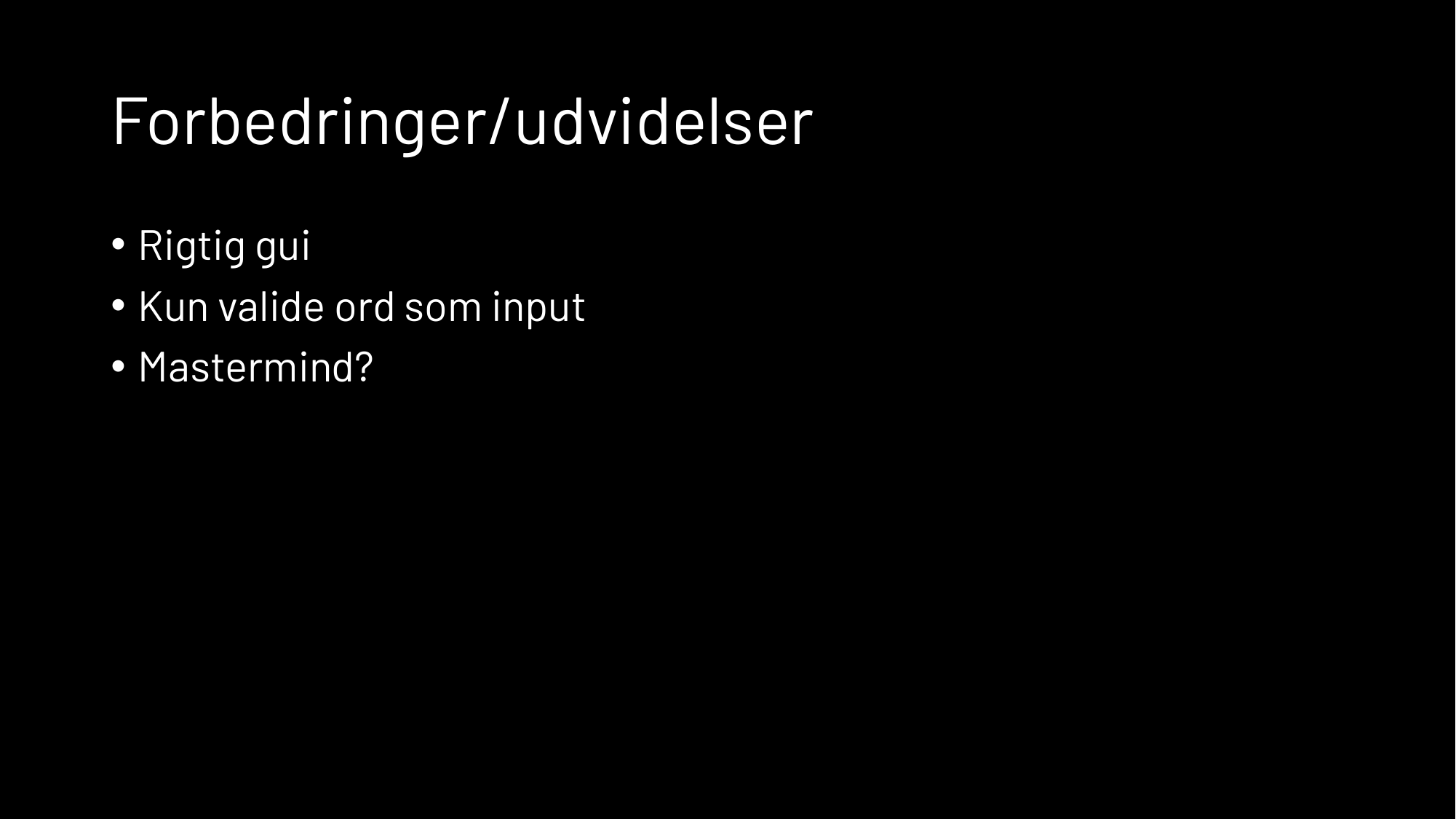

# Forbedringer/udvidelser
Rigtig gui
Kun valide ord som input
Mastermind?